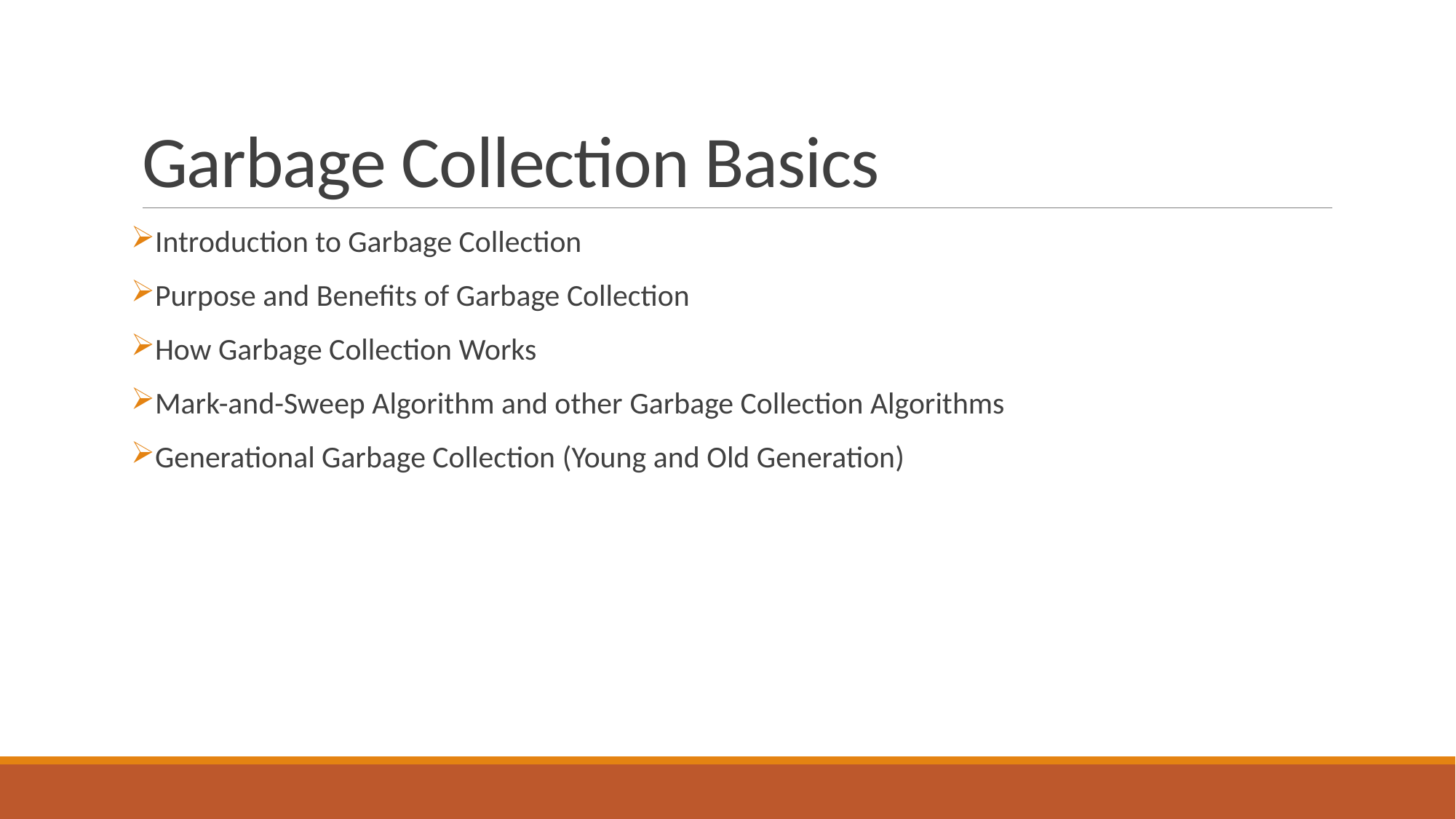

# Garbage Collection Basics
Introduction to Garbage Collection
Purpose and Benefits of Garbage Collection
How Garbage Collection Works
Mark-and-Sweep Algorithm and other Garbage Collection Algorithms
Generational Garbage Collection (Young and Old Generation)